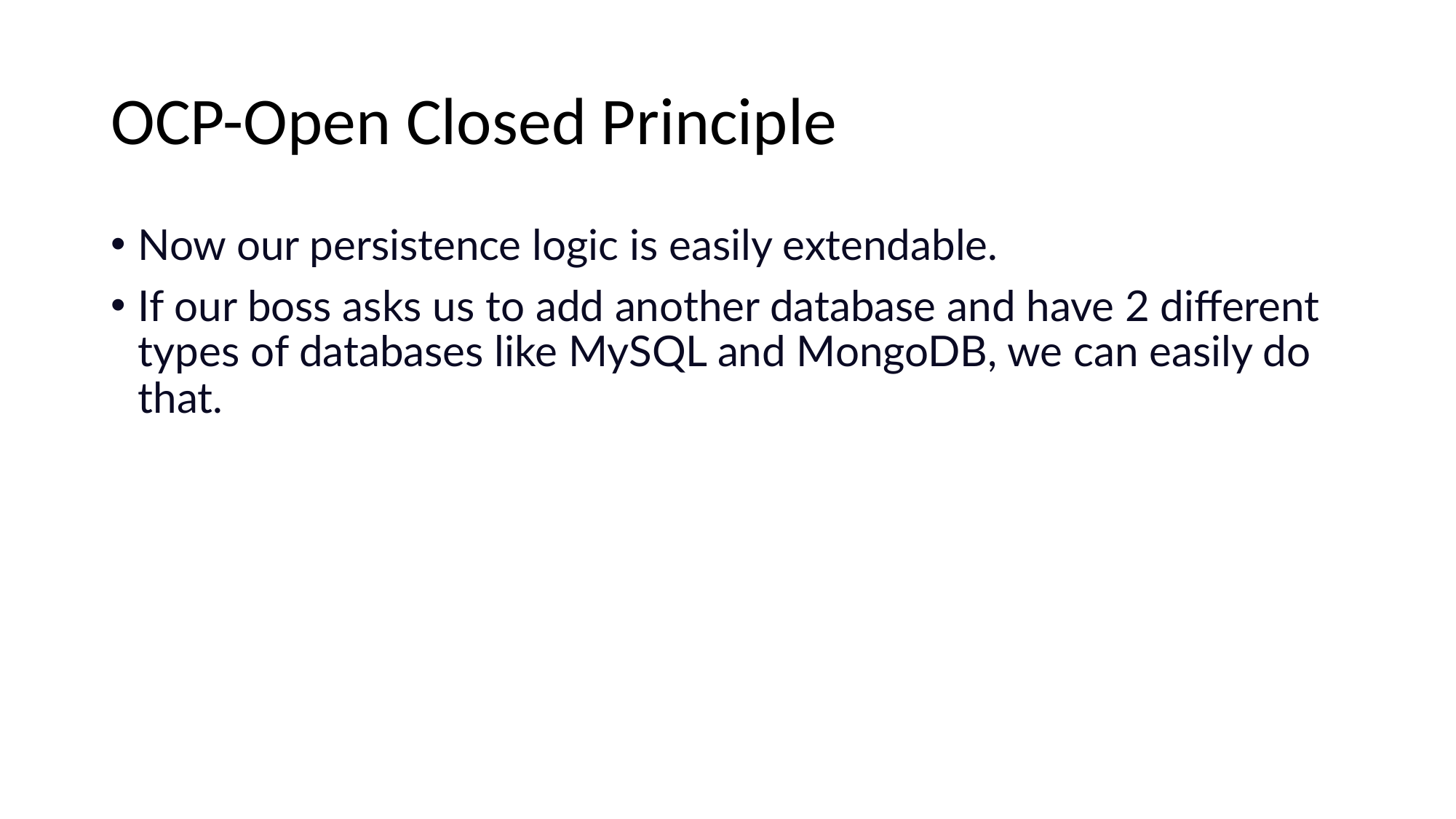

# OCP-Open Closed Principle
Now our persistence logic is easily extendable.
If our boss asks us to add another database and have 2 different types of databases like MySQL and MongoDB, we can easily do that.